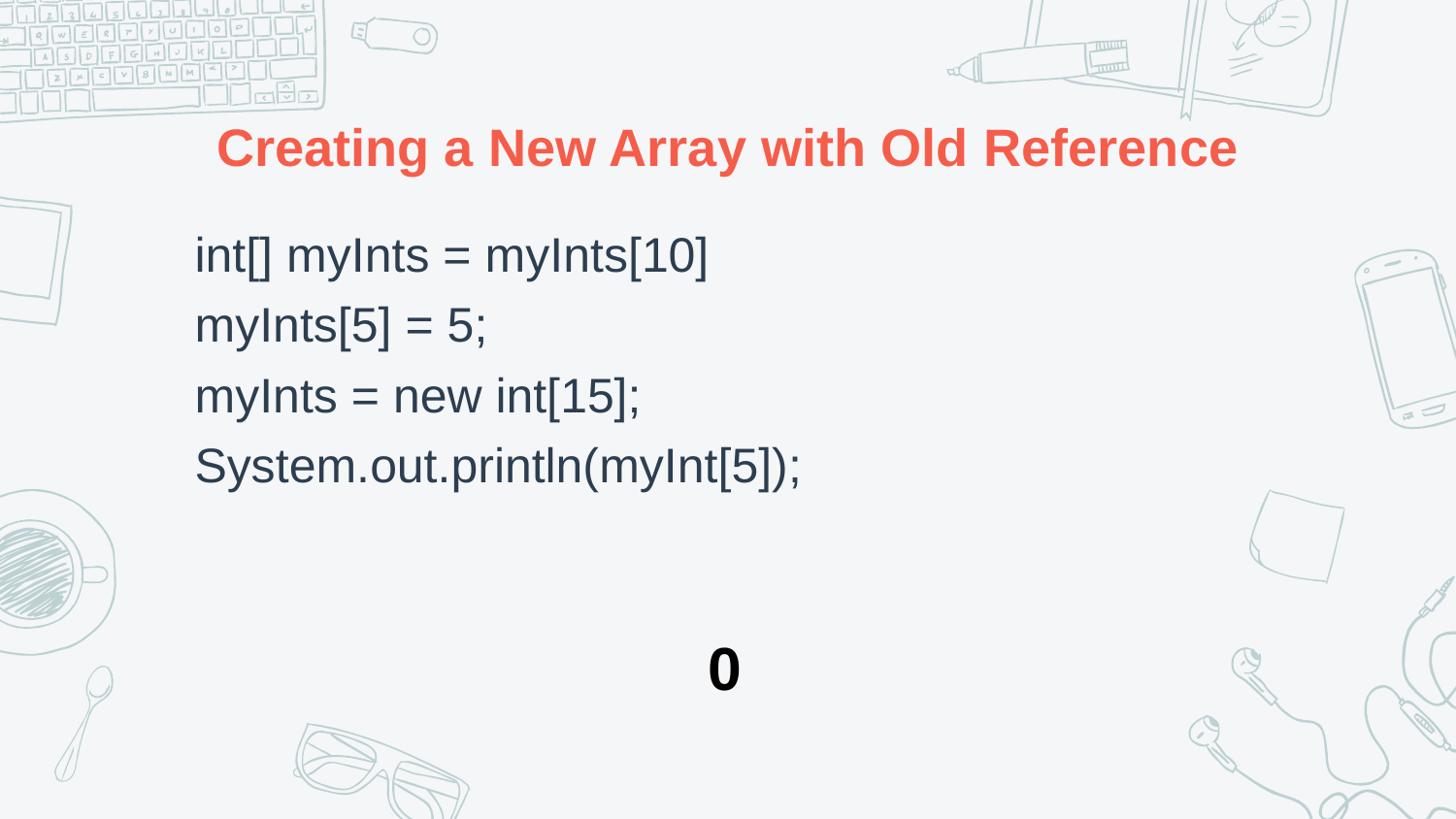

# Creating a New Array with Old Reference
int[] myInts = myInts[10]
myInts[5] = 5;
myInts = new int[15];
System.out.println(myInt[5]);
0